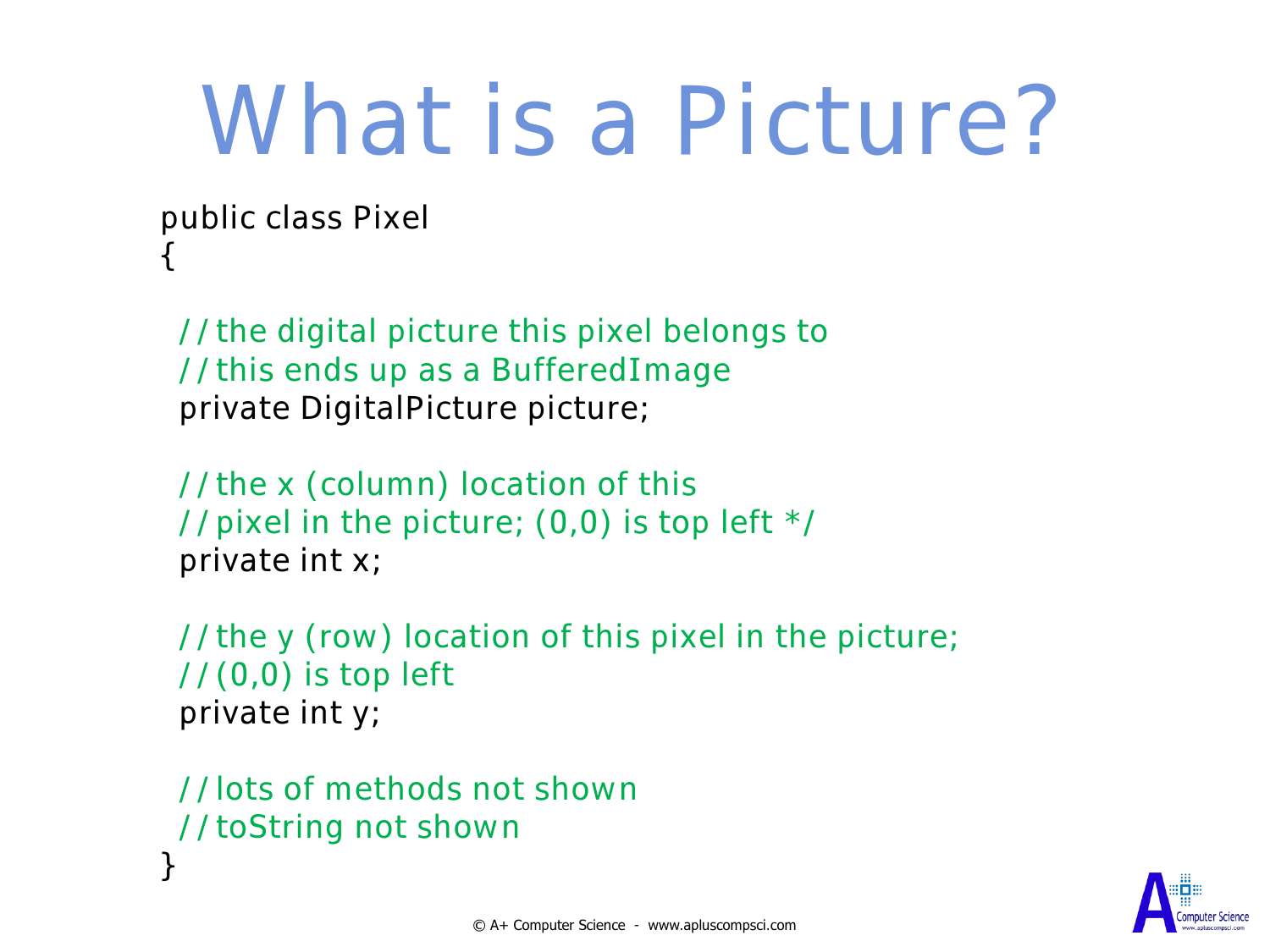

What is a Picture?
public class Pixel
{

  //the digital picture this pixel belongs to
  //this ends up as a BufferedImage
  private DigitalPicture picture;

  //the x (column) location of this
  //pixel in the picture; (0,0) is top left */
  private int x;

  //the y (row) location of this pixel in the picture;
  //(0,0) is top left
  private int y;

  //lots of methods not shown
  //toString not shown
}

© A+ Computer Science  -  www.apluscompsci.com